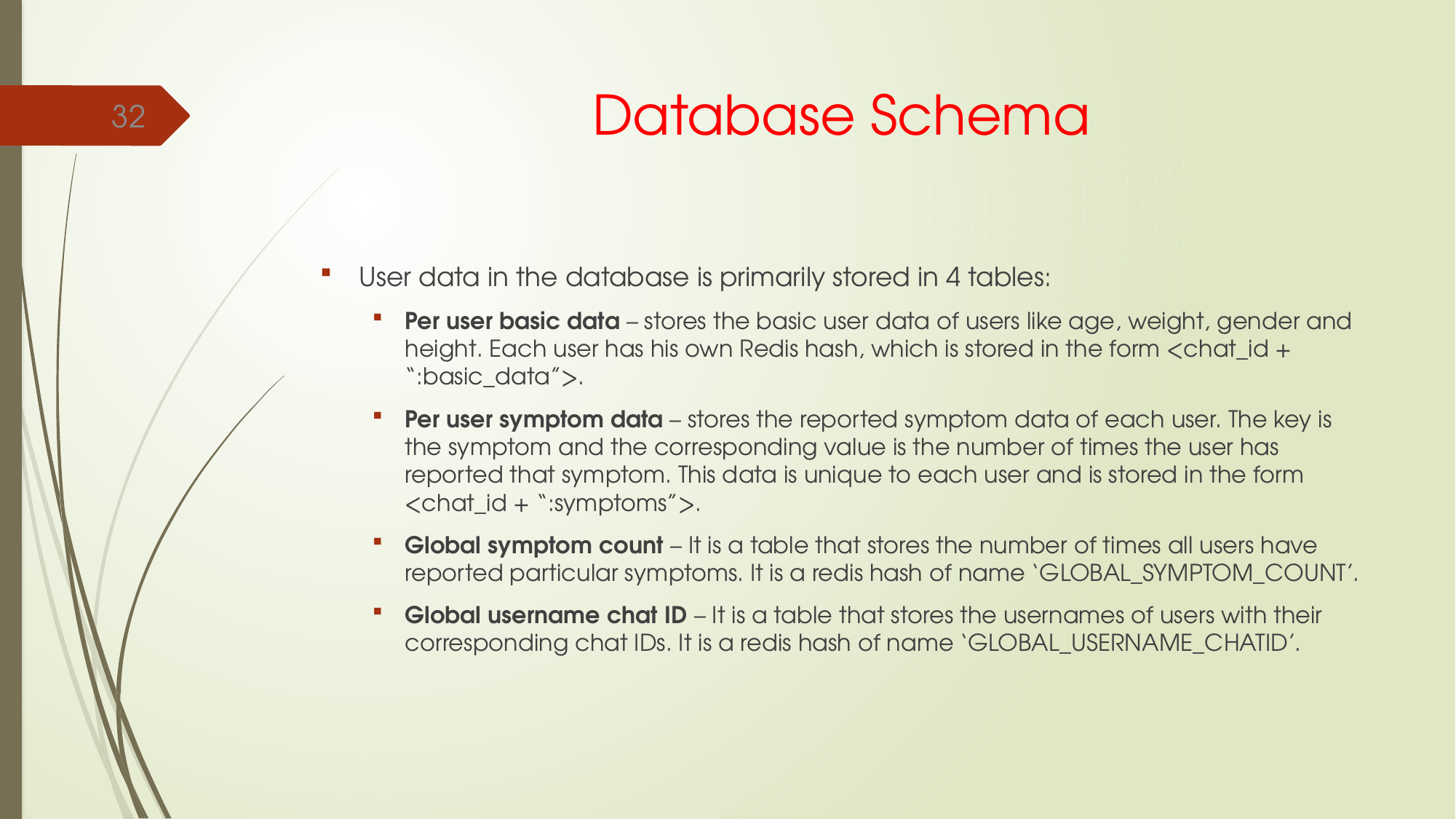

# Database Schema
32
User data in the database is primarily stored in 4 tables:
Per user basic data – stores the basic user data of users like age, weight, gender and height. Each user has his own Redis hash, which is stored in the form <chat_id + “:basic_data”>.
Per user symptom data – stores the reported symptom data of each user. The key is the symptom and the corresponding value is the number of times the user has reported that symptom. This data is unique to each user and is stored in the form <chat_id + “:symptoms”>.
Global symptom count – It is a table that stores the number of times all users have reported particular symptoms. It is a redis hash of name ‘GLOBAL_SYMPTOM_COUNT’.
Global username chat ID – It is a table that stores the usernames of users with their corresponding chat IDs. It is a redis hash of name ‘GLOBAL_USERNAME_CHATID’.